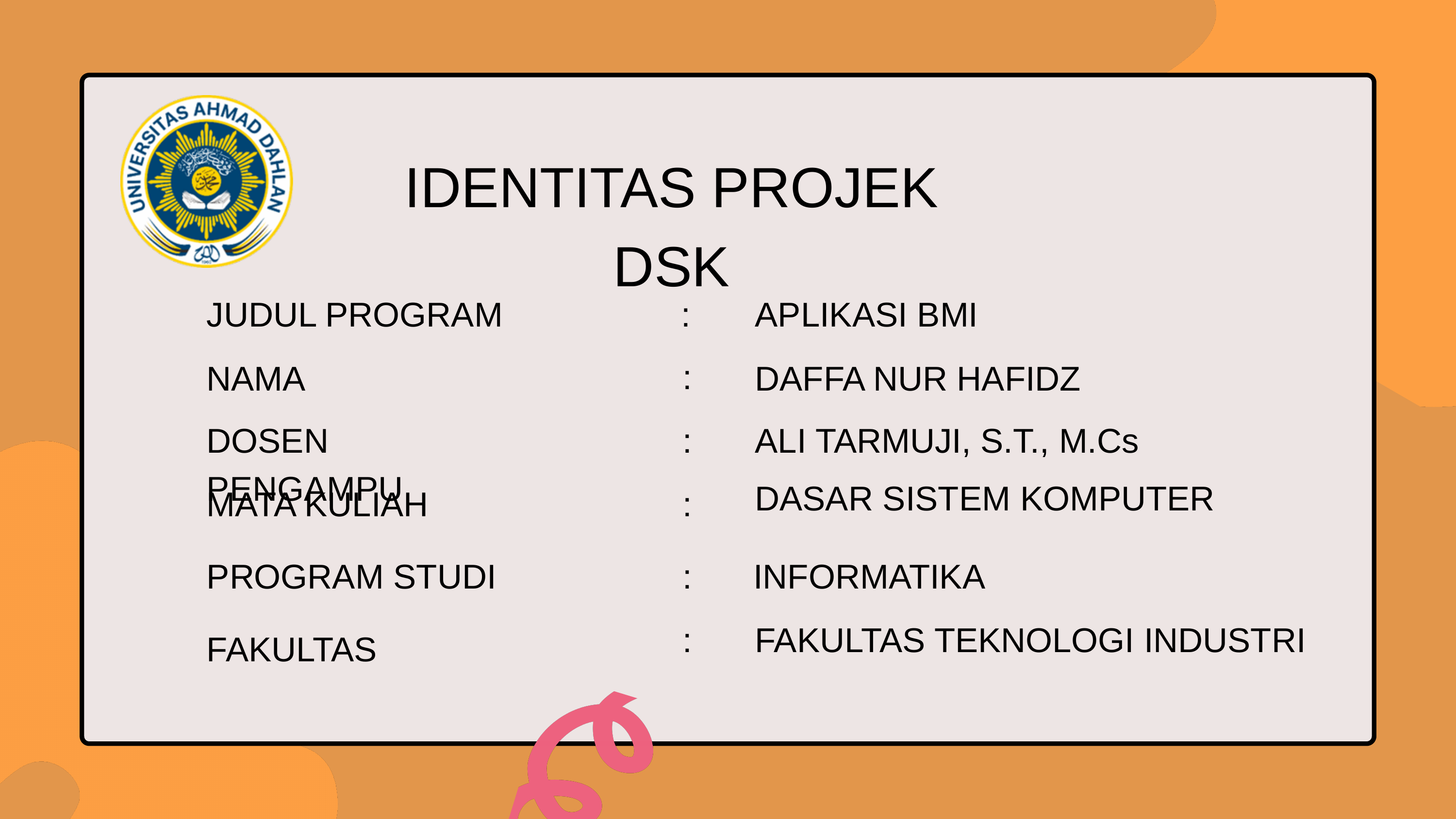

IDENTITAS PROJEK DSK
JUDUL PROGRAM
:
APLIKASI BMI
:
NAMA
DAFFA NUR HAFIDZ
DOSEN PENGAMPU
:
ALI TARMUJI, S.T., M.Cs

DASAR SISTEM KOMPUTER
MATA KULIAH
:
PROGRAM STUDI
:
INFORMATIKA
:
FAKULTAS TEKNOLOGI INDUSTRI
FAKULTAS